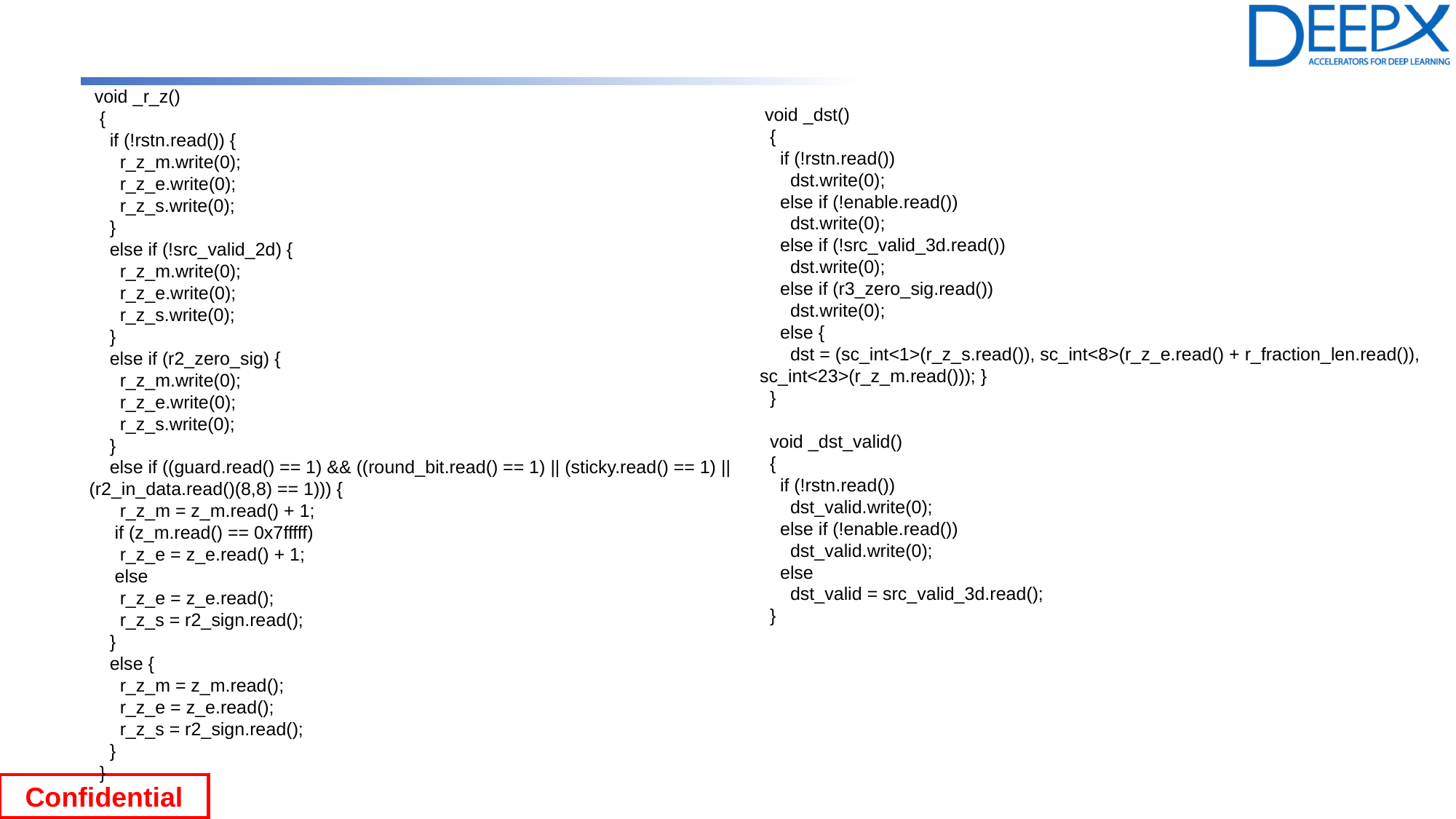

void _r_z()
  {
    if (!rstn.read()) {
      r_z_m.write(0);
      r_z_e.write(0);
      r_z_s.write(0);
    }
    else if (!src_valid_2d) {
      r_z_m.write(0);
      r_z_e.write(0);
      r_z_s.write(0);
    }
    else if (r2_zero_sig) {
      r_z_m.write(0);
      r_z_e.write(0);
      r_z_s.write(0);
    }
    else if ((guard.read() == 1) && ((round_bit.read() == 1) || (sticky.read() == 1) || (r2_in_data.read()(8,8) == 1))) {
      r_z_m = z_m.read() + 1;
     if (z_m.read() == 0x7fffff)
      r_z_e = z_e.read() + 1;
     else
      r_z_e = z_e.read();
      r_z_s = r2_sign.read();
    }
    else {
      r_z_m = z_m.read();
      r_z_e = z_e.read();
      r_z_s = r2_sign.read();
    }
  }
 void _dst()
  {
    if (!rstn.read())
      dst.write(0);
    else if (!enable.read())
      dst.write(0);
    else if (!src_valid_3d.read())
      dst.write(0);
    else if (r3_zero_sig.read())
      dst.write(0);
    else {
      dst = (sc_int<1>(r_z_s.read()), sc_int<8>(r_z_e.read() + r_fraction_len.read()), sc_int<23>(r_z_m.read())); }
  }

  void _dst_valid()
  {
    if (!rstn.read())
      dst_valid.write(0);
    else if (!enable.read())
      dst_valid.write(0);
    else
      dst_valid = src_valid_3d.read();
  }